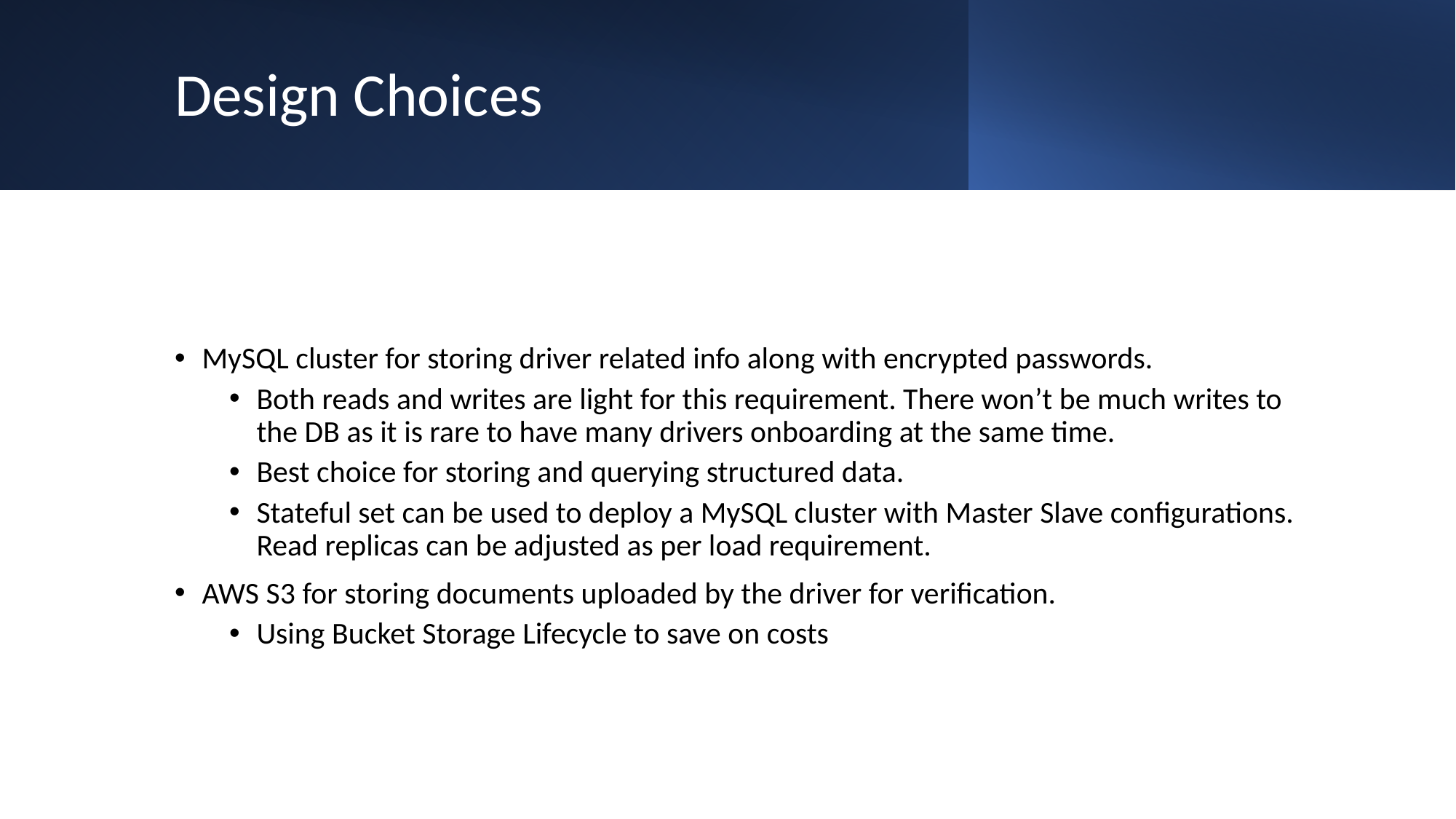

# Design Choices
MySQL cluster for storing driver related info along with encrypted passwords.
Both reads and writes are light for this requirement. There won’t be much writes to the DB as it is rare to have many drivers onboarding at the same time.
Best choice for storing and querying structured data.
Stateful set can be used to deploy a MySQL cluster with Master Slave configurations. Read replicas can be adjusted as per load requirement.
AWS S3 for storing documents uploaded by the driver for verification.
Using Bucket Storage Lifecycle to save on costs